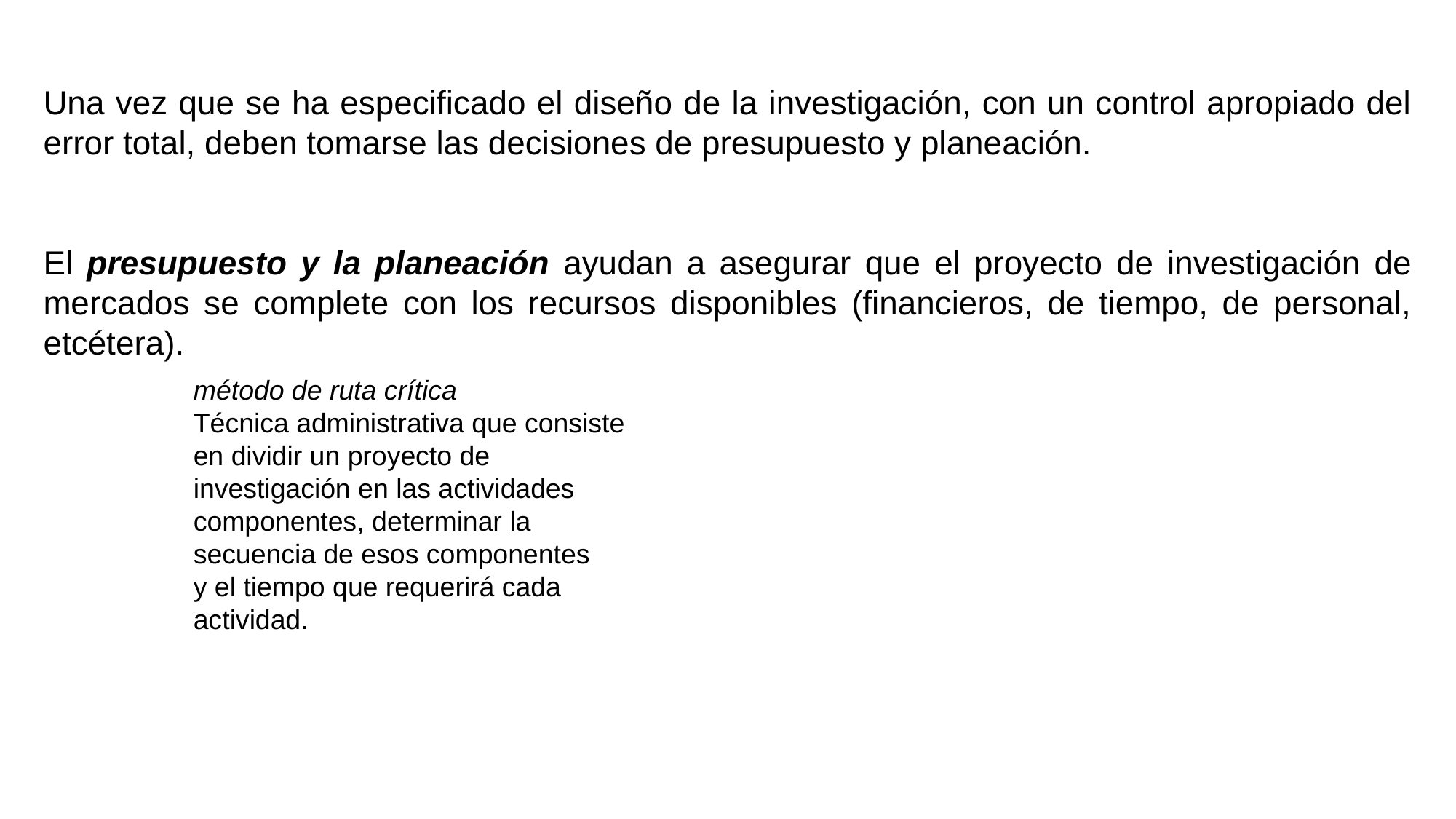

Una vez que se ha especificado el diseño de la investigación, con un control apropiado del error total, deben tomarse las decisiones de presupuesto y planeación.

El presupuesto y la planeación ayudan a asegurar que el proyecto de investigación de mercados se complete con los recursos disponibles (financieros, de tiempo, de personal, etcétera).
método de ruta crítica
Técnica administrativa que consiste
en dividir un proyecto de
investigación en las actividades
componentes, determinar la
secuencia de esos componentes
y el tiempo que requerirá cada
actividad.